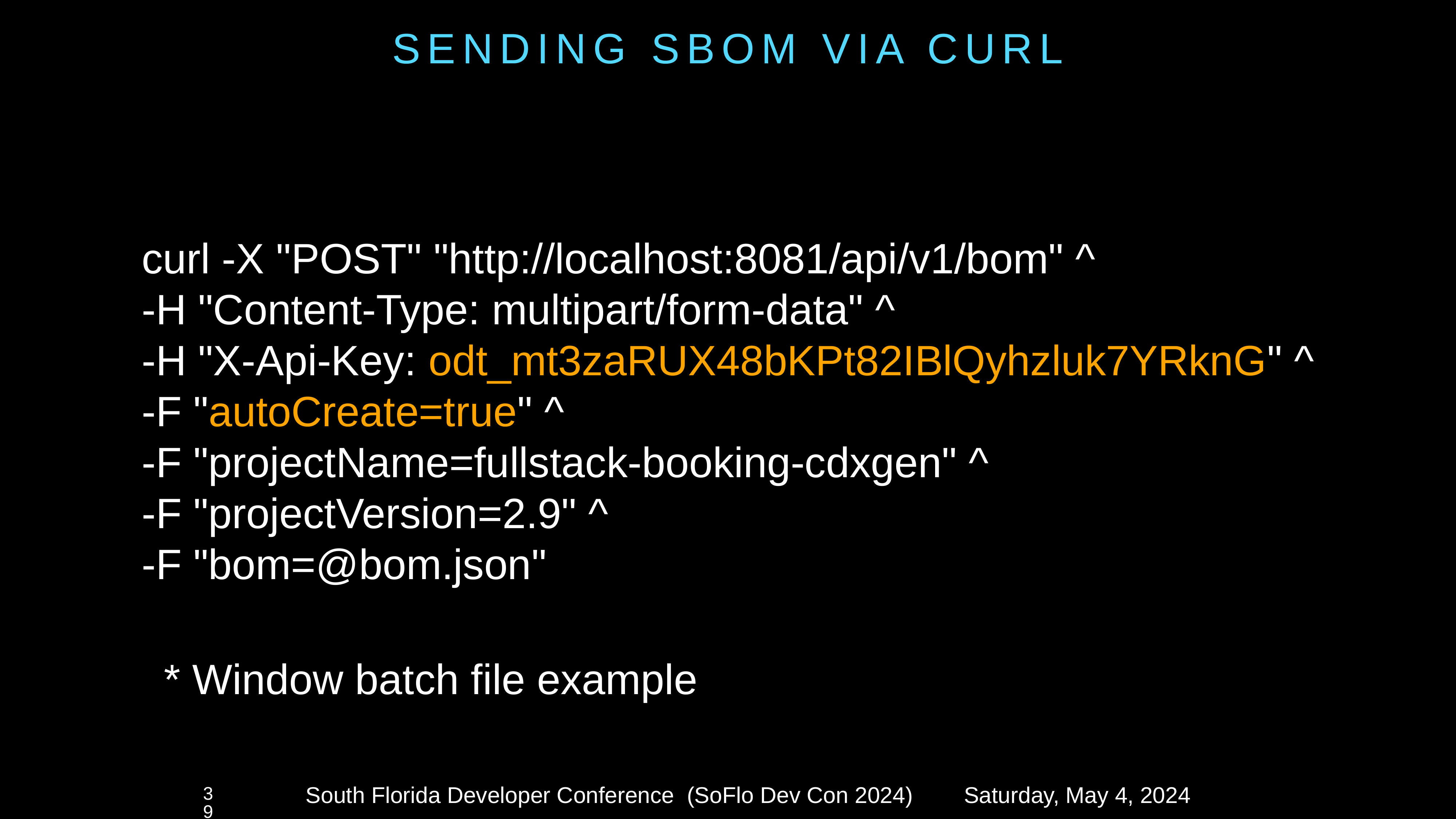

# Sending SBOM via CURL
curl -X "POST" "http://localhost:8081/api/v1/bom" ^
-H "Content-Type: multipart/form-data" ^
-H "X-Api-Key: odt_mt3zaRUX48bKPt82IBlQyhzluk7YRknG" ^
-F "autoCreate=true" ^
-F "projectName=fullstack-booking-cdxgen" ^
-F "projectVersion=2.9" ^
-F "bom=@bom.json"
* Window batch file example
South Florida Developer Conference  (SoFlo Dev Con 2024)        Saturday, May 4, 2024
39